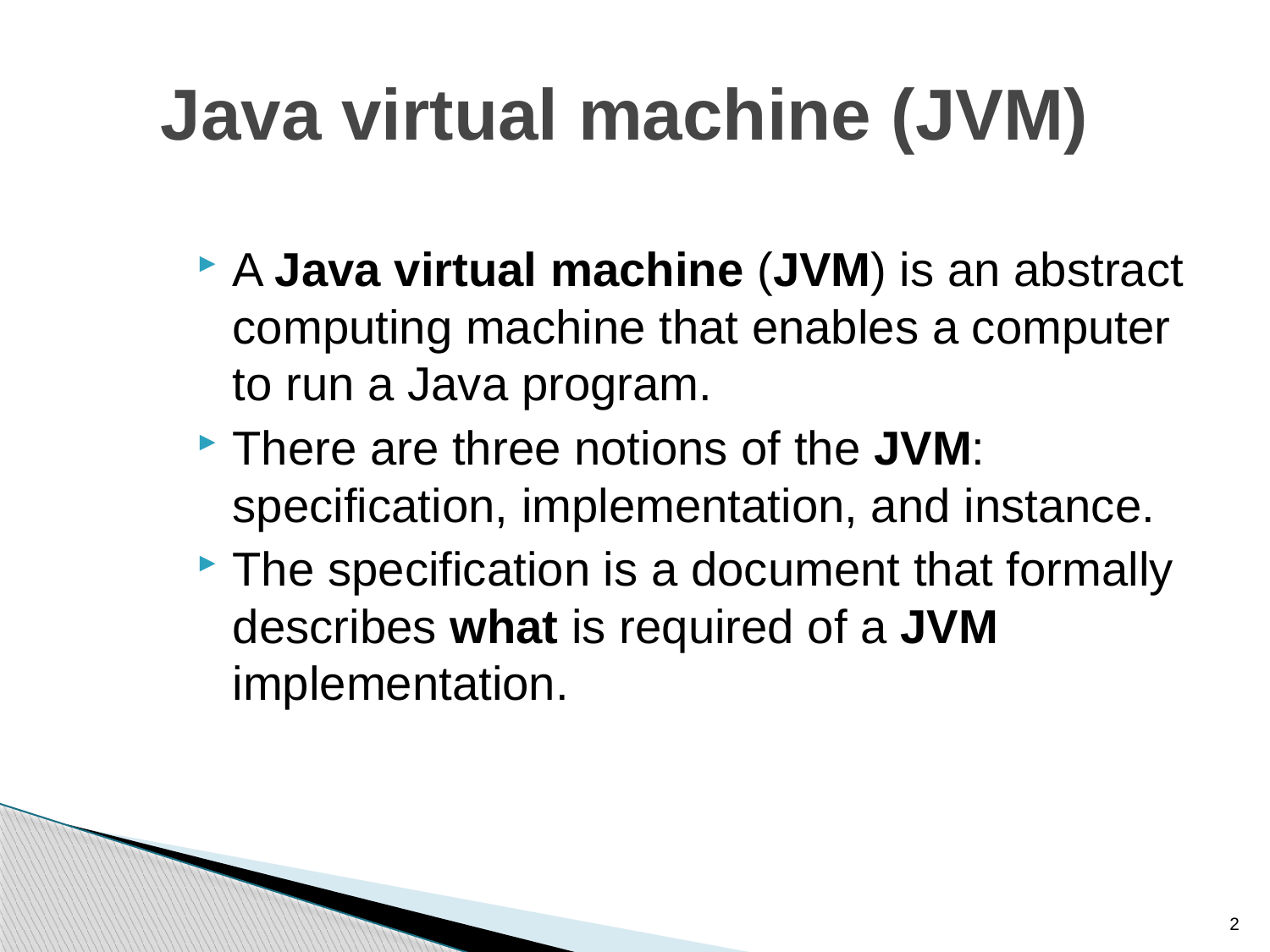

# Java virtual machine (JVM)
A Java virtual machine (JVM) is an abstract computing machine that enables a computer to run a Java program.
There are three notions of the JVM: specification, implementation, and instance.
The specification is a document that formally describes what is required of a JVM implementation.
2